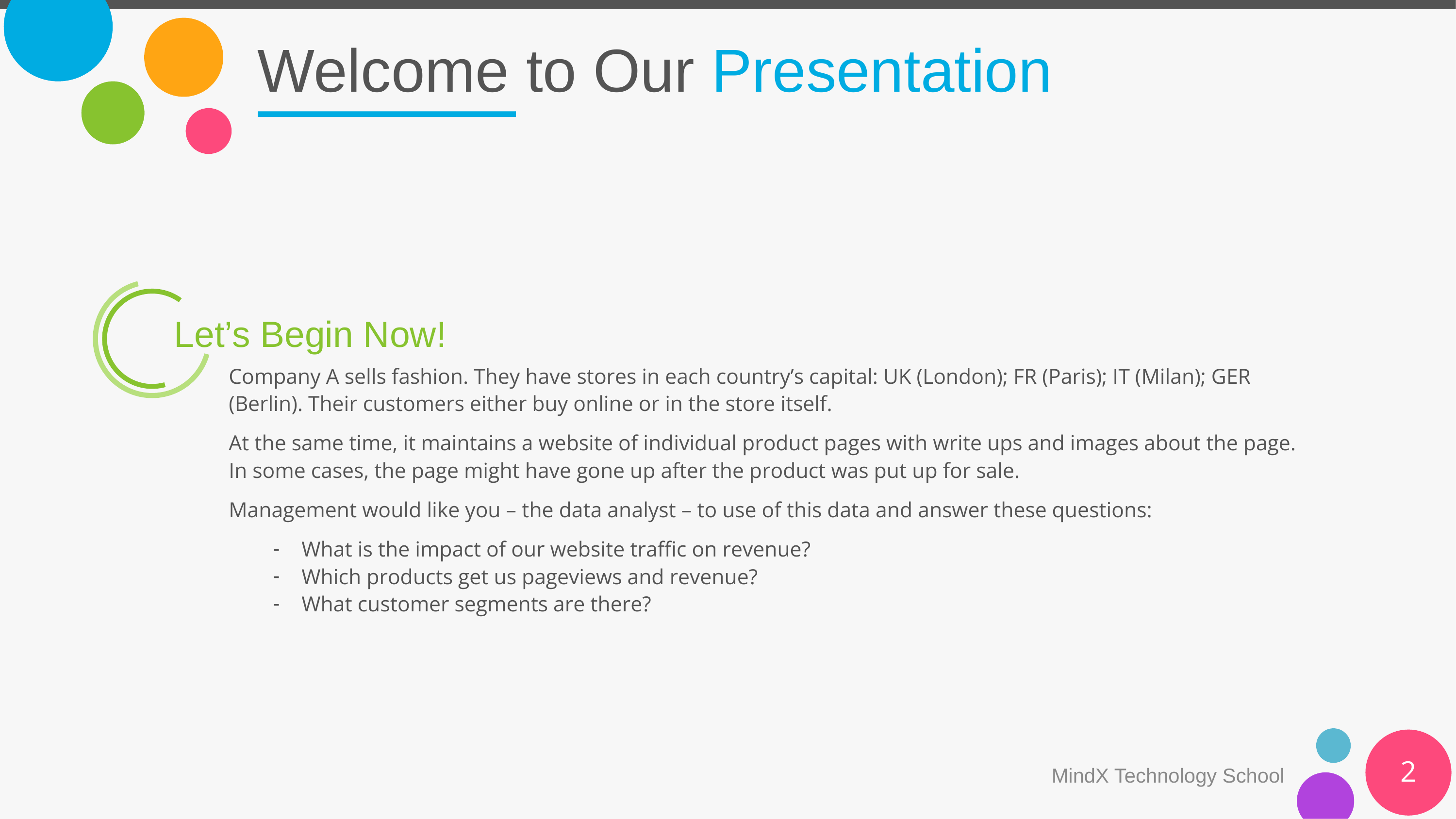

# Welcome to Our Presentation

Let’s Begin Now!
Company A sells fashion. They have stores in each country’s capital: UK (London); FR (Paris); IT (Milan); GER (Berlin). Their customers either buy online or in the store itself.
At the same time, it maintains a website of individual product pages with write ups and images about the page. In some cases, the page might have gone up after the product was put up for sale.
Management would like you – the data analyst – to use of this data and answer these questions:
What is the impact of our website traffic on revenue?
Which products get us pageviews and revenue?
What customer segments are there?

2
MindX Technology School